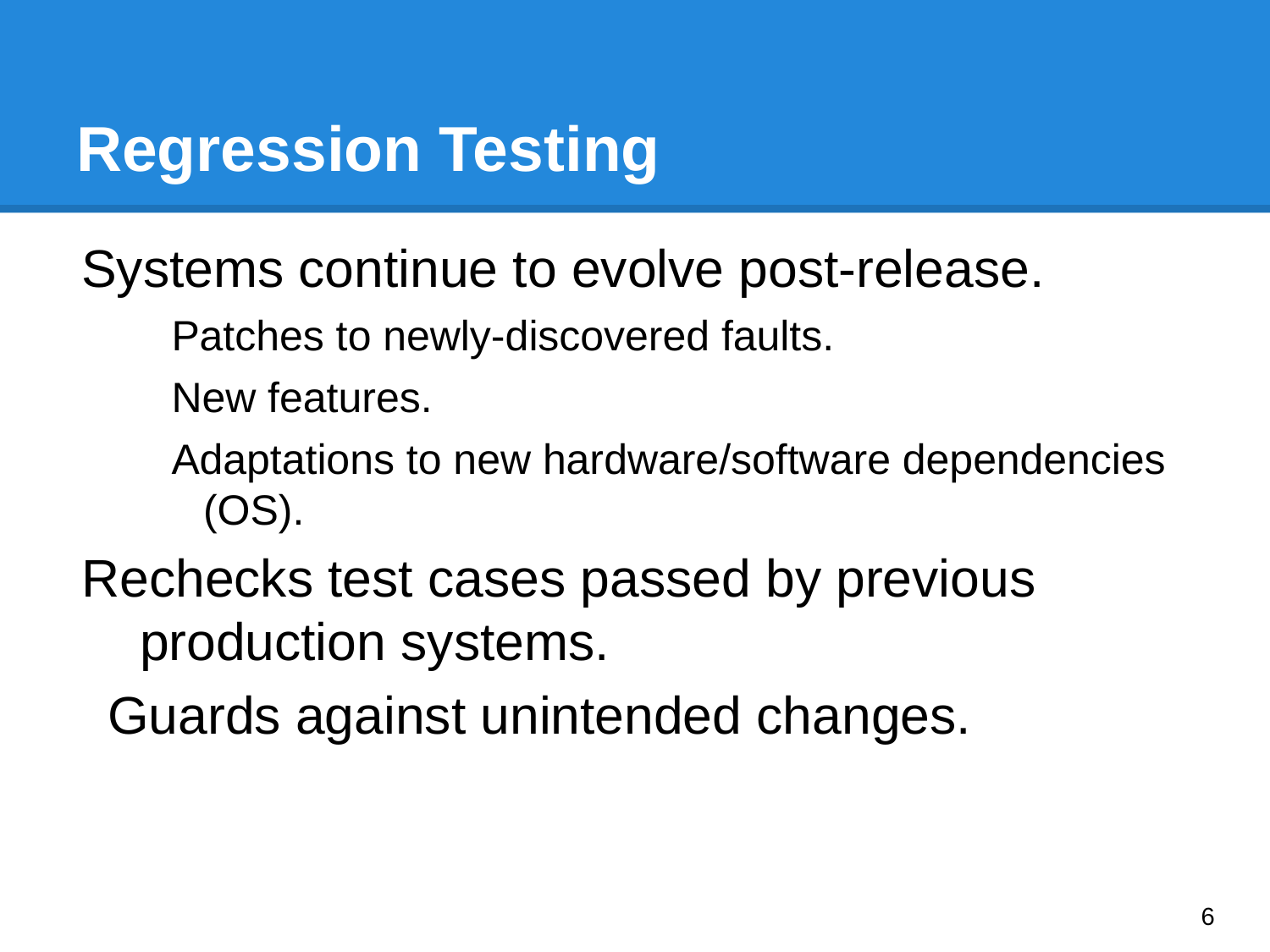

# Regression Testing
Systems continue to evolve post-release.
Patches to newly-discovered faults.
New features.
Adaptations to new hardware/software dependencies (OS).
Rechecks test cases passed by previous production systems.
Guards against unintended changes.
6